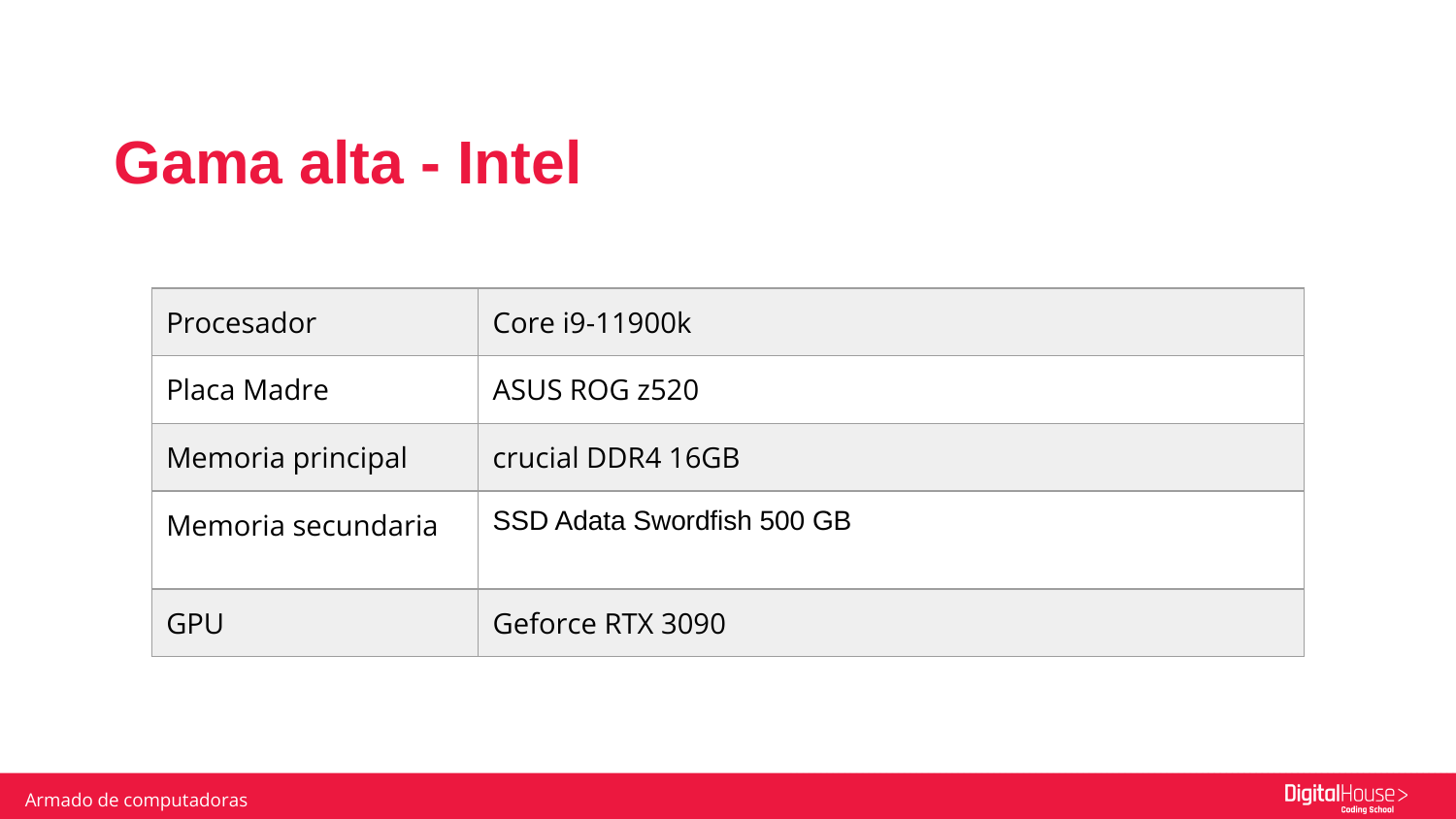

Gama alta - Intel

| Procesador | Core i9-11900k |
| --- | --- |
| Placa Madre | ASUS ROG z520 |
| Memoria principal | crucial DDR4 16GB |
| Memoria secundaria | SSD Adata Swordfish 500 GB |
| GPU | Geforce RTX 3090 |